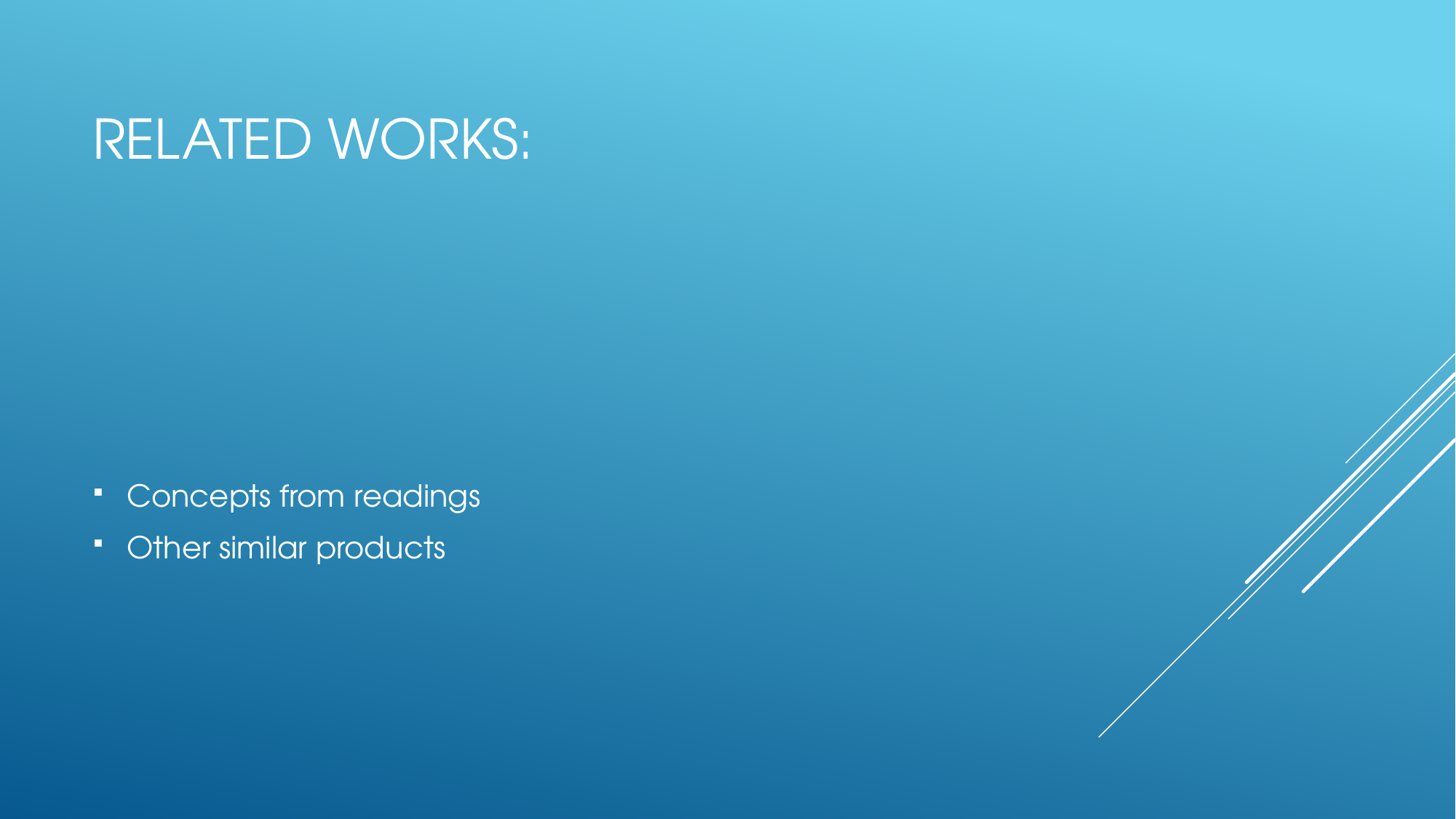

# Related works:
Concepts from readings
Other similar products